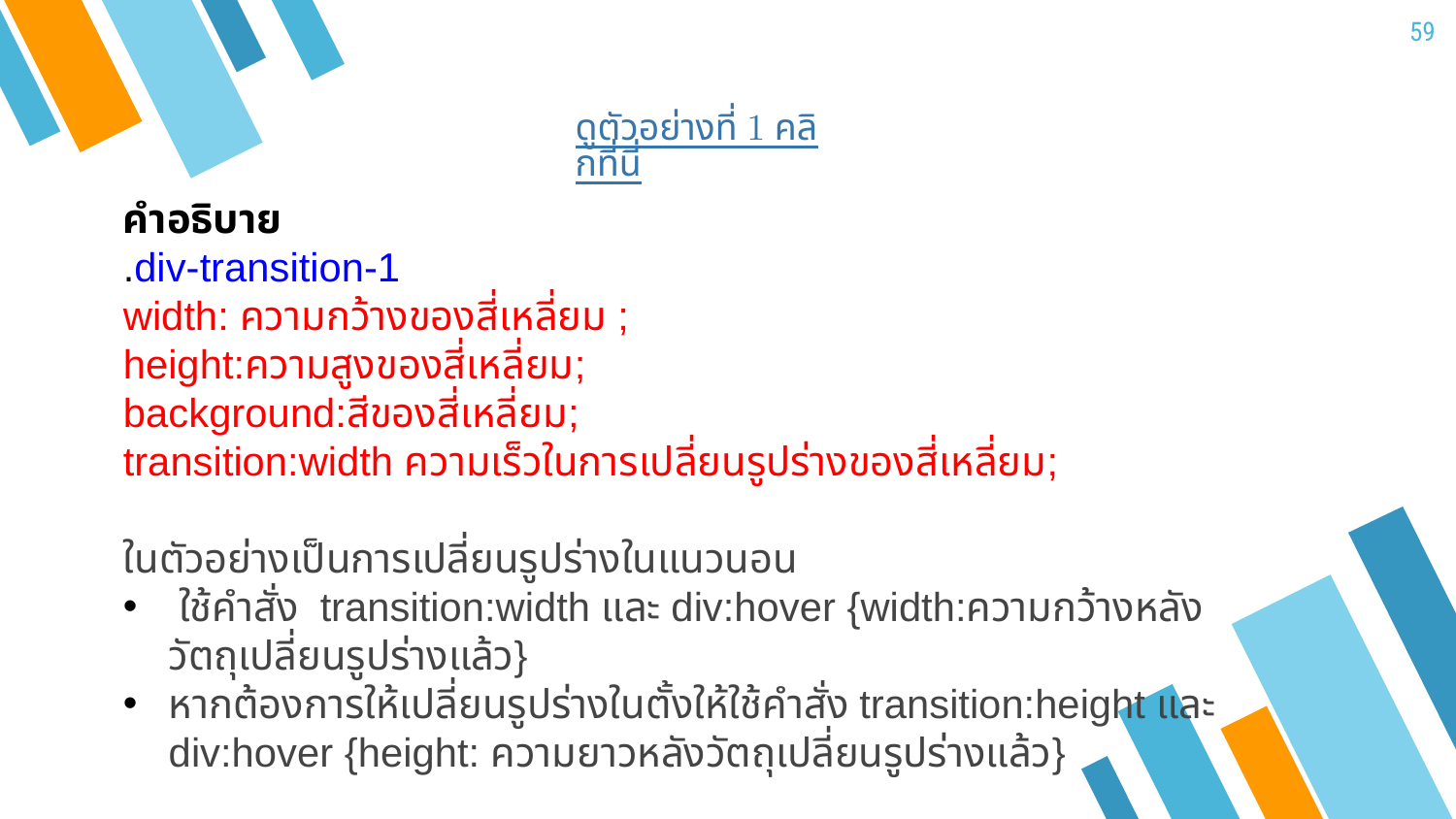

59
ดูตัวอย่างที่ 1 คลิกที่นี่
คำอธิบาย
.div-transition-1
width: ความกว้างของสี่เหลี่ยม ;
height:ความสูงของสี่เหลี่ยม;
background:สีของสี่เหลี่ยม;
transition:width ความเร็วในการเปลี่ยนรูปร่างของสี่เหลี่ยม;
ในตัวอย่างเป็นการเปลี่ยนรูปร่างในแนวนอน
 ใช้คำสั่ง  transition:width และ div:hover {width:ความกว้างหลังวัตถุเปลี่ยนรูปร่างแล้ว}
หากต้องการให้เปลี่ยนรูปร่างในตั้งให้ใช้คำสั่ง transition:height และ div:hover {height: ความยาวหลังวัตถุเปลี่ยนรูปร่างแล้ว}